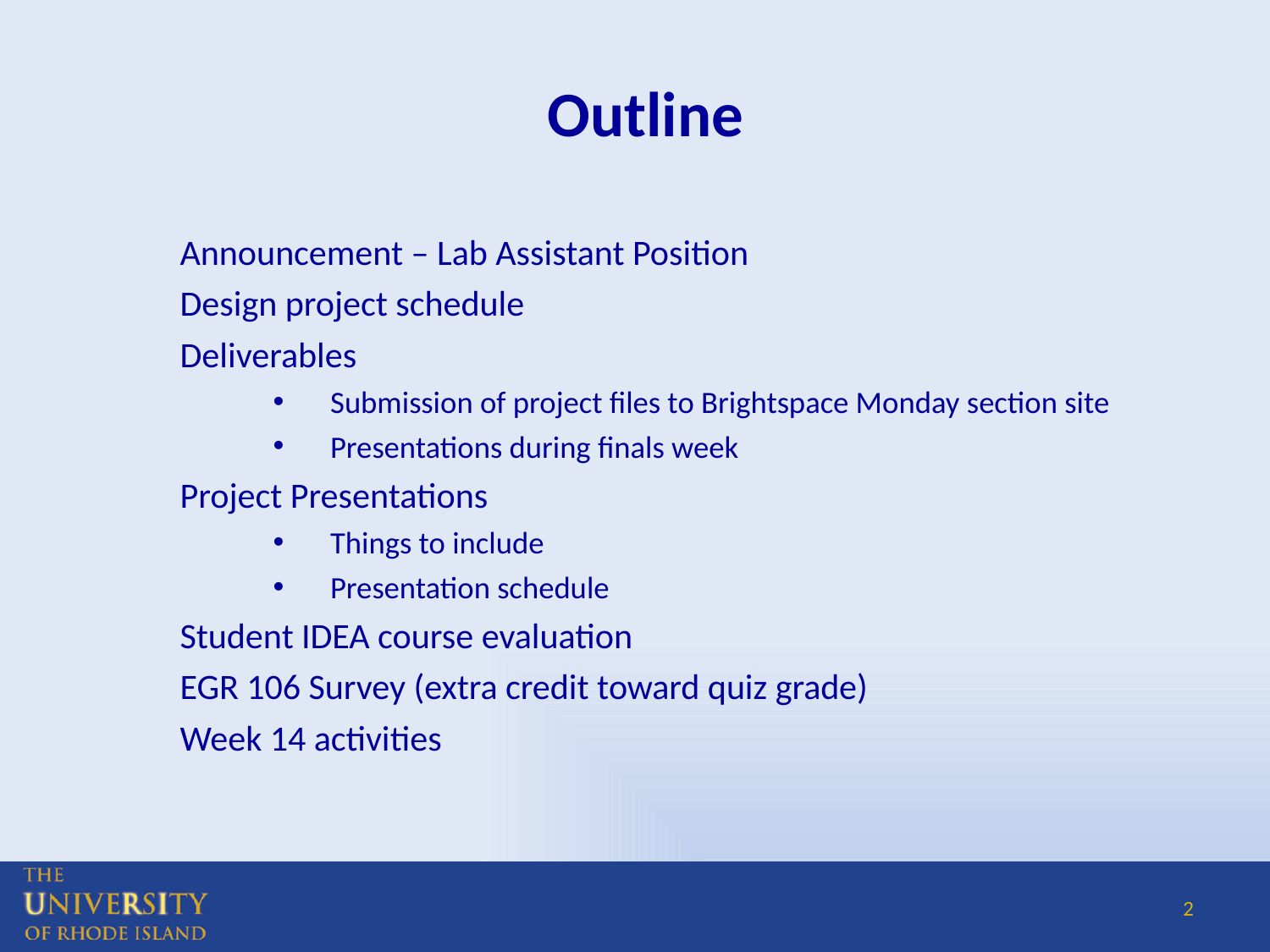

# Outline
Announcement – Lab Assistant Position
Design project schedule
Deliverables
Submission of project files to Brightspace Monday section site
Presentations during finals week
Project Presentations
Things to include
Presentation schedule
Student IDEA course evaluation
EGR 106 Survey (extra credit toward quiz grade)
Week 14 activities